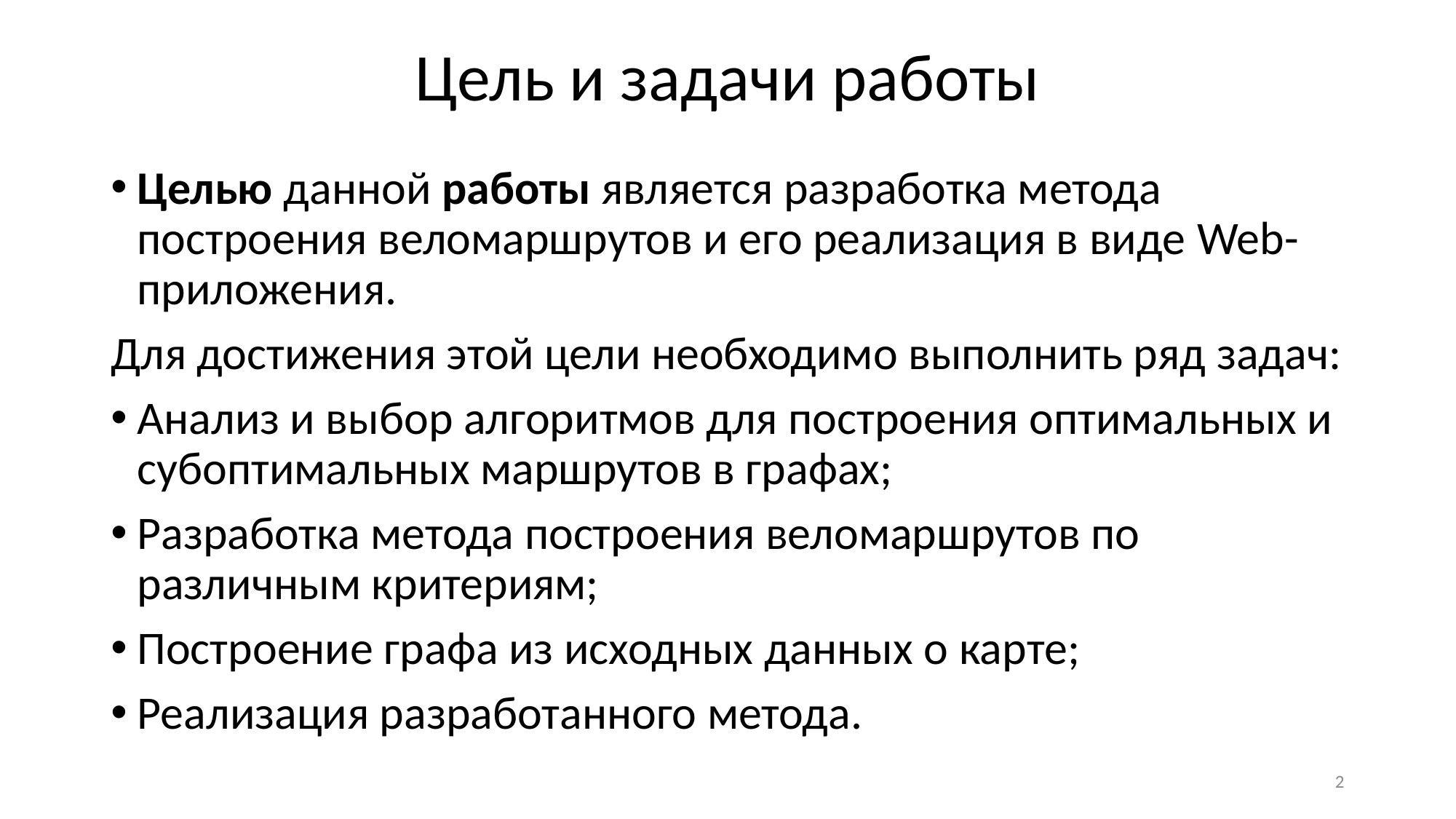

# Цель и задачи работы
Целью данной работы является разработка метода построения веломаршрутов и его реализация в виде Web-приложения.
Для достижения этой цели необходимо выполнить ряд задач:
Анализ и выбор алгоритмов для построения оптимальных и субоптимальных маршрутов в графах;
Разработка метода построения веломаршрутов по различным критериям;
Построение графа из исходных данных о карте;
Реализация разработанного метода.
2